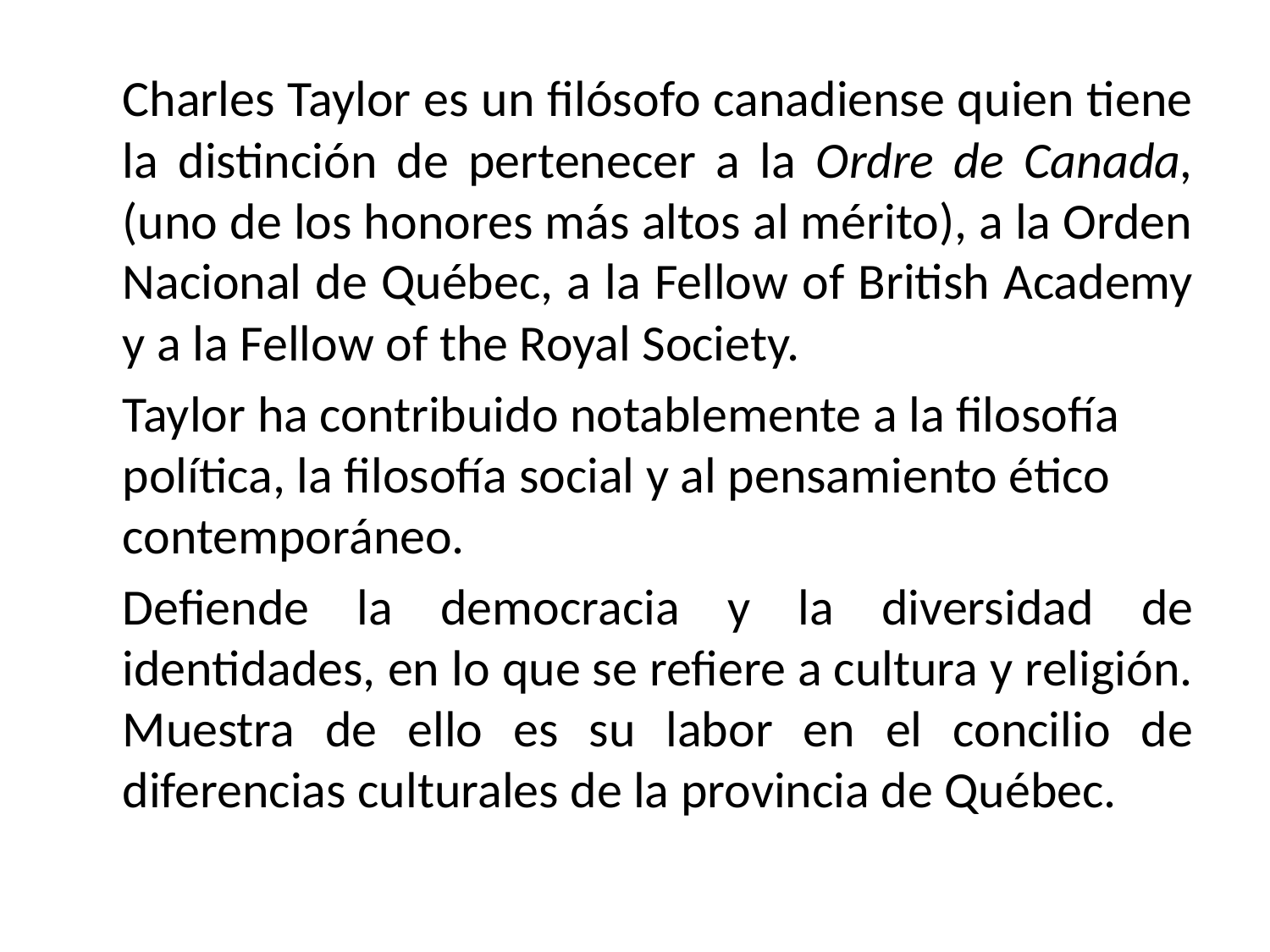

Charles Taylor es un filósofo canadiense quien tiene la distinción de pertenecer a la Ordre de Canada, (uno de los honores más altos al mérito), a la Orden Nacional de Québec, a la Fellow of British Academy y a la Fellow of the Royal Society.
	Taylor ha contribuido notablemente a la filosofía política, la filosofía social y al pensamiento ético contemporáneo.
	Defiende la democracia y la diversidad de identidades, en lo que se refiere a cultura y religión. Muestra de ello es su labor en el concilio de diferencias culturales de la provincia de Québec.